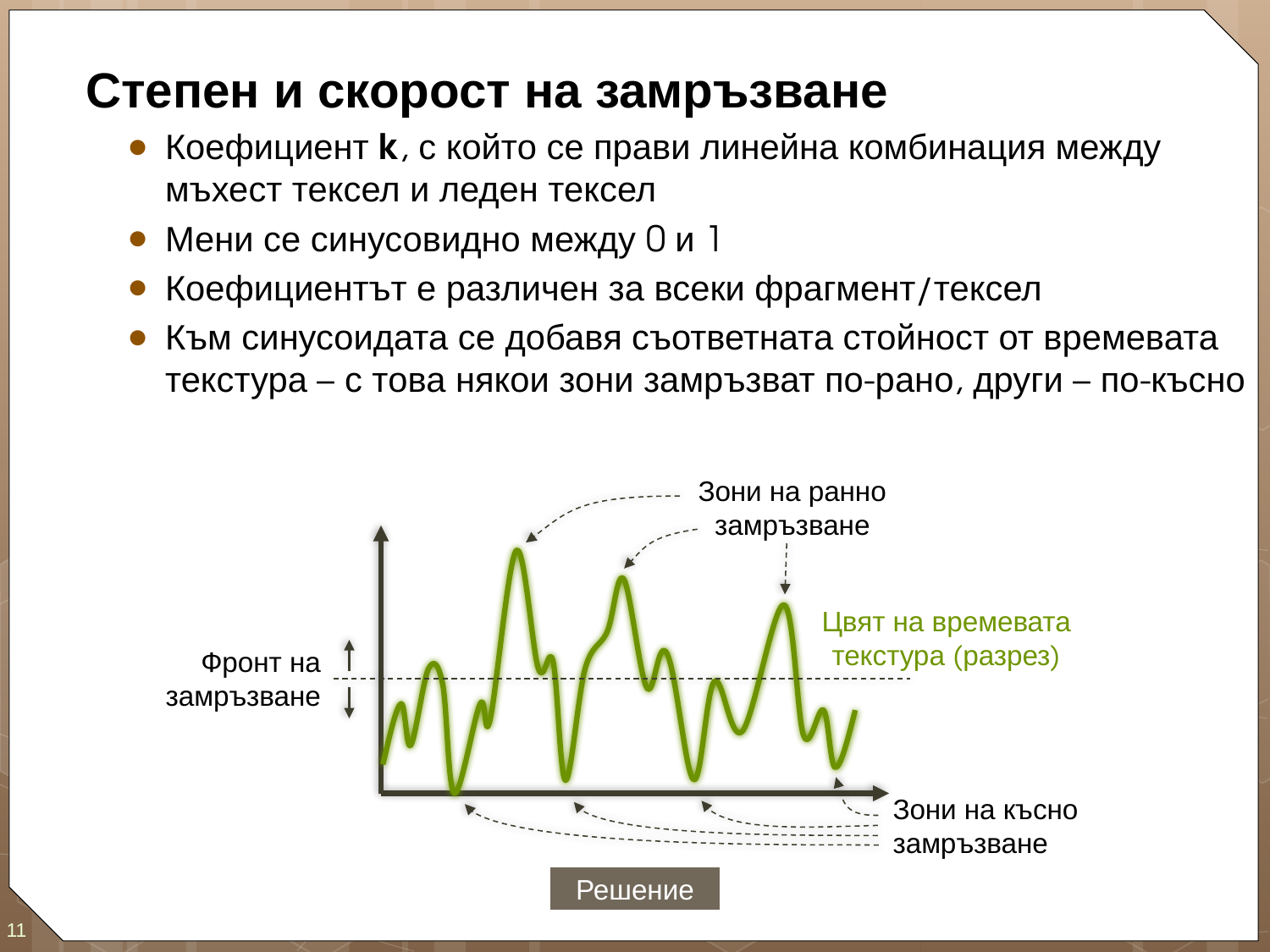

Степен и скорост на замръзване
Коефициент k, с който се прави линейна комбинация между мъхест тексел и леден тексел
Мени се синусовидно между 0 и 1
Коефициентът е различен за всеки фрагмент/тексел
Към синусоидата се добавя съответната стойност от времевата текстура – с това някои зони замръзват по-рано, други – по-късно
Зони на ранно замръзване

Цвят на времевата текстура (разрез)
Фронт на замръзване

Зони на късно замръзване

Решение